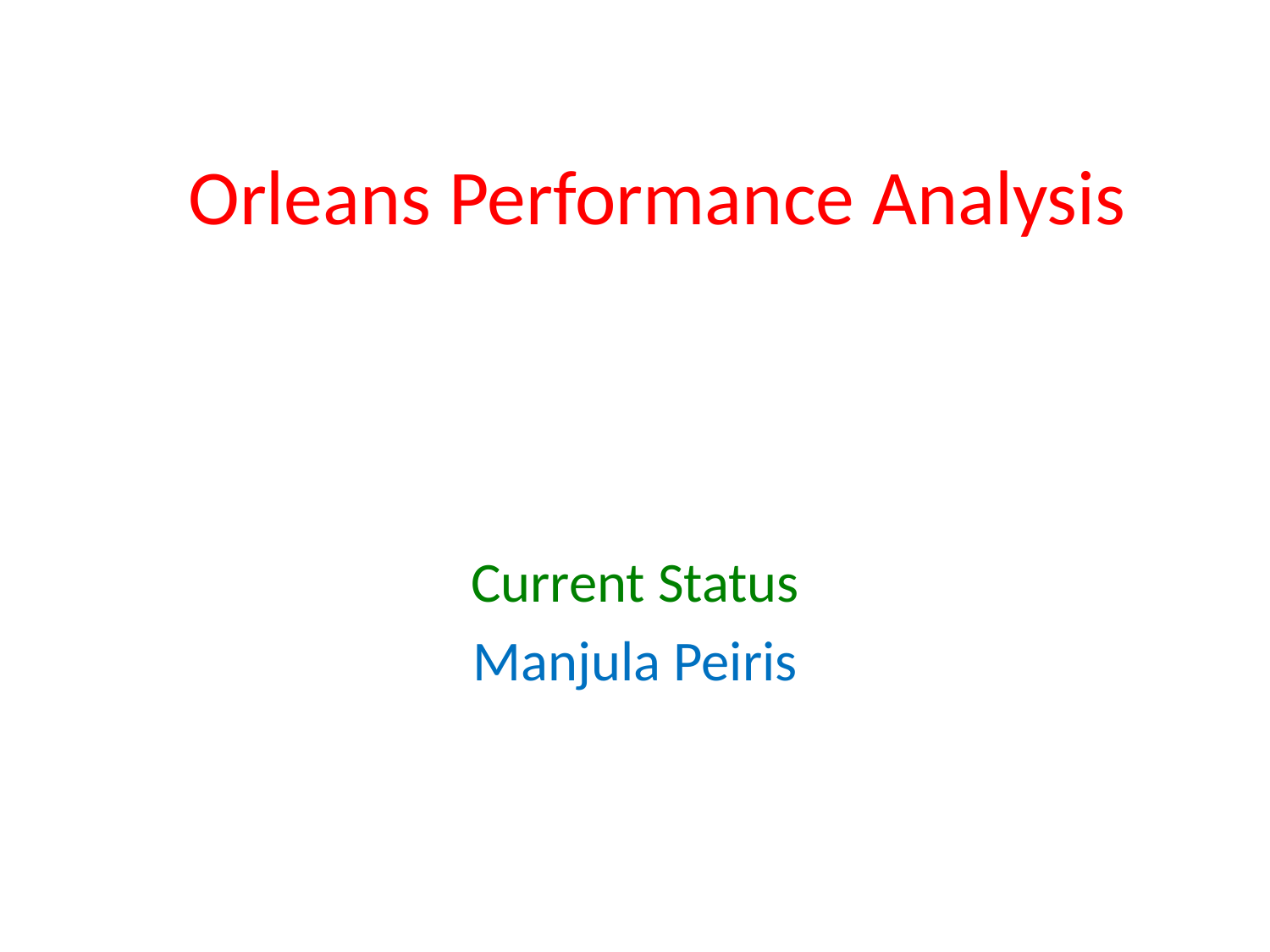

# Orleans Performance Analysis
Current Status
Manjula Peiris